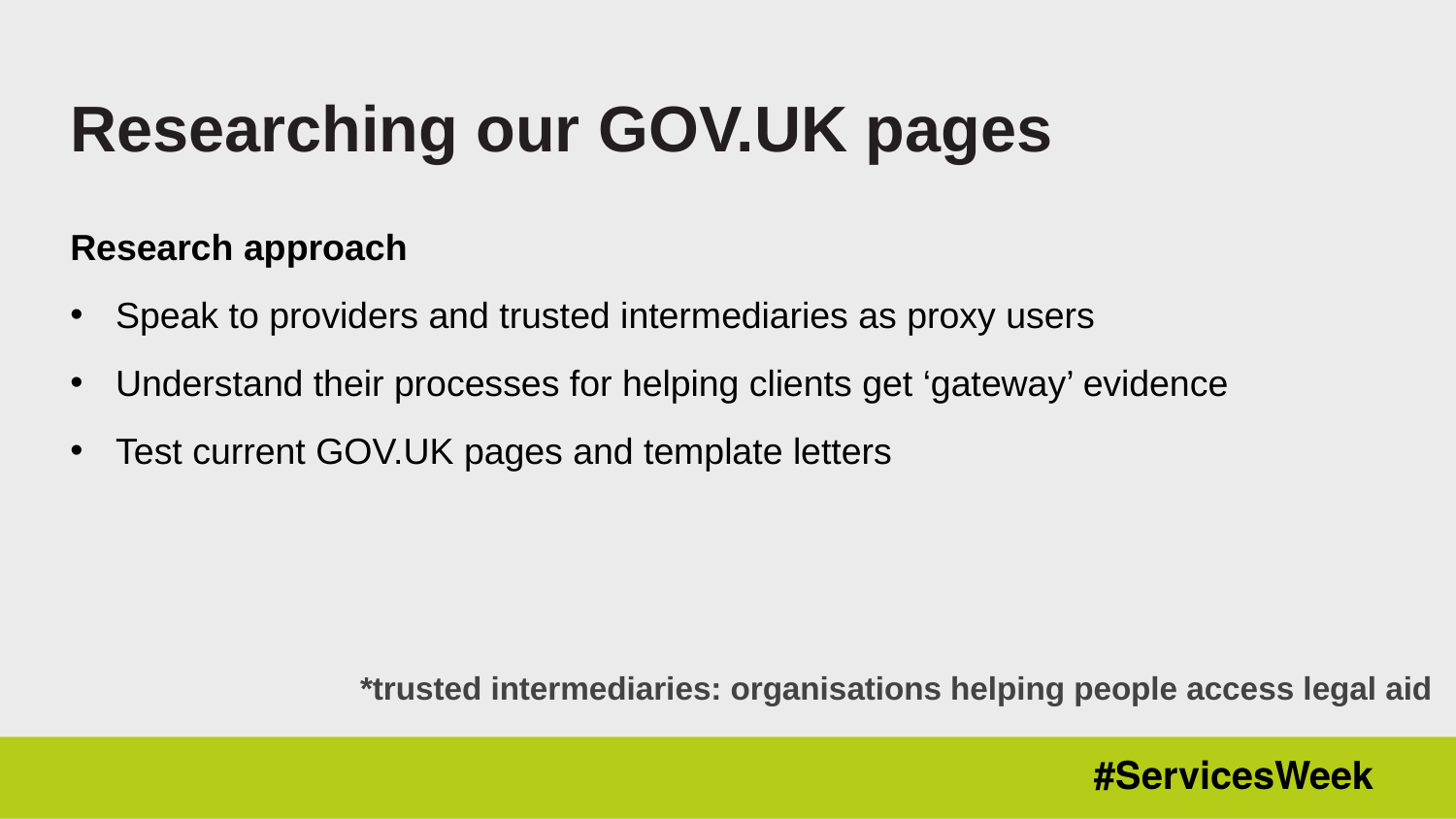

# Researching our GOV.UK pages
Research approach
Speak to providers and trusted intermediaries as proxy users
Understand their processes for helping clients get ‘gateway’ evidence
Test current GOV.UK pages and template letters
*trusted intermediaries: organisations helping people access legal aid